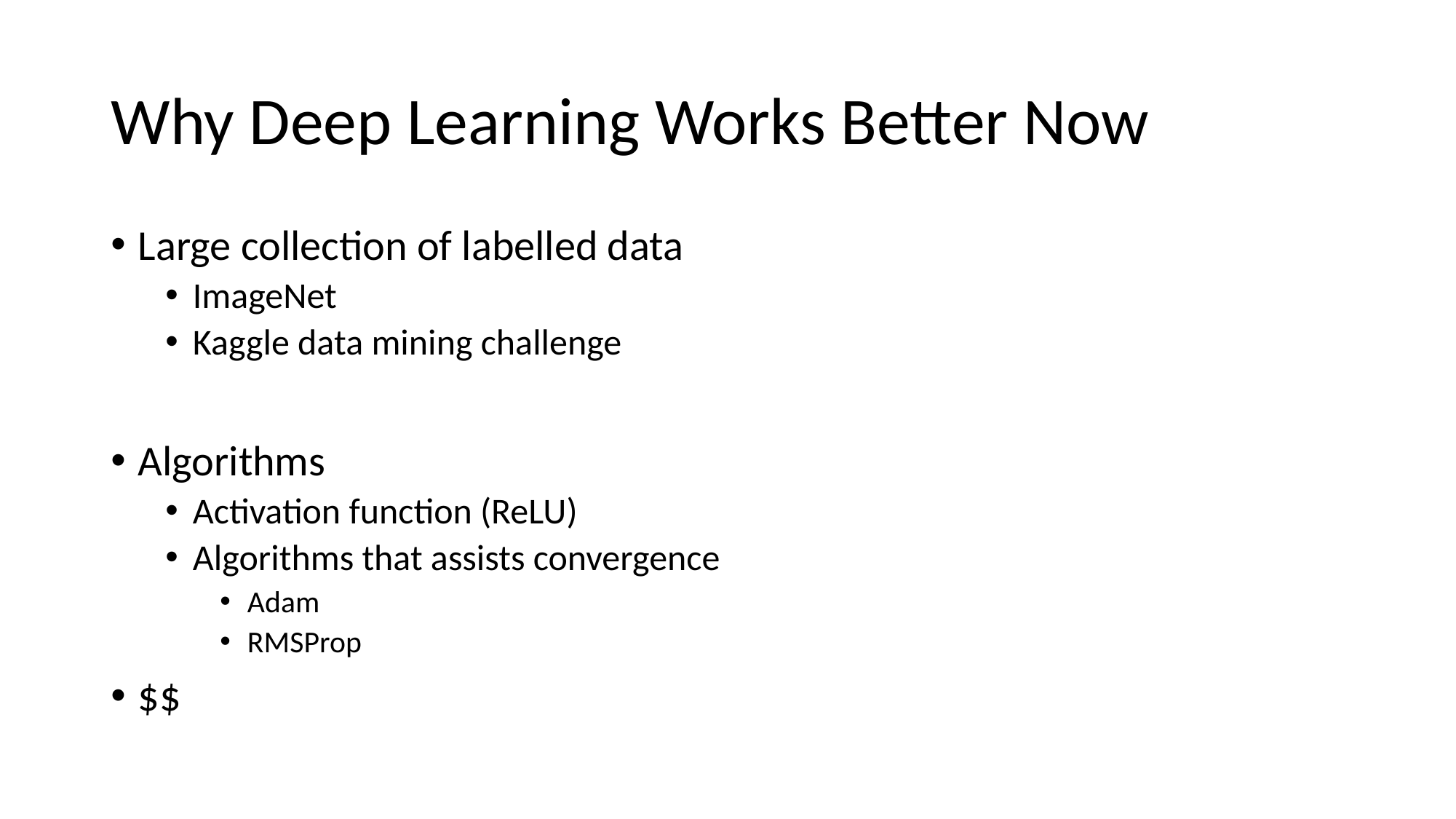

# Why Deep Learning Works Better Now
Large collection of labelled data
ImageNet
Kaggle data mining challenge

Algorithms
Activation function (ReLU)
Algorithms that assists convergence
Adam
RMSProp
$$